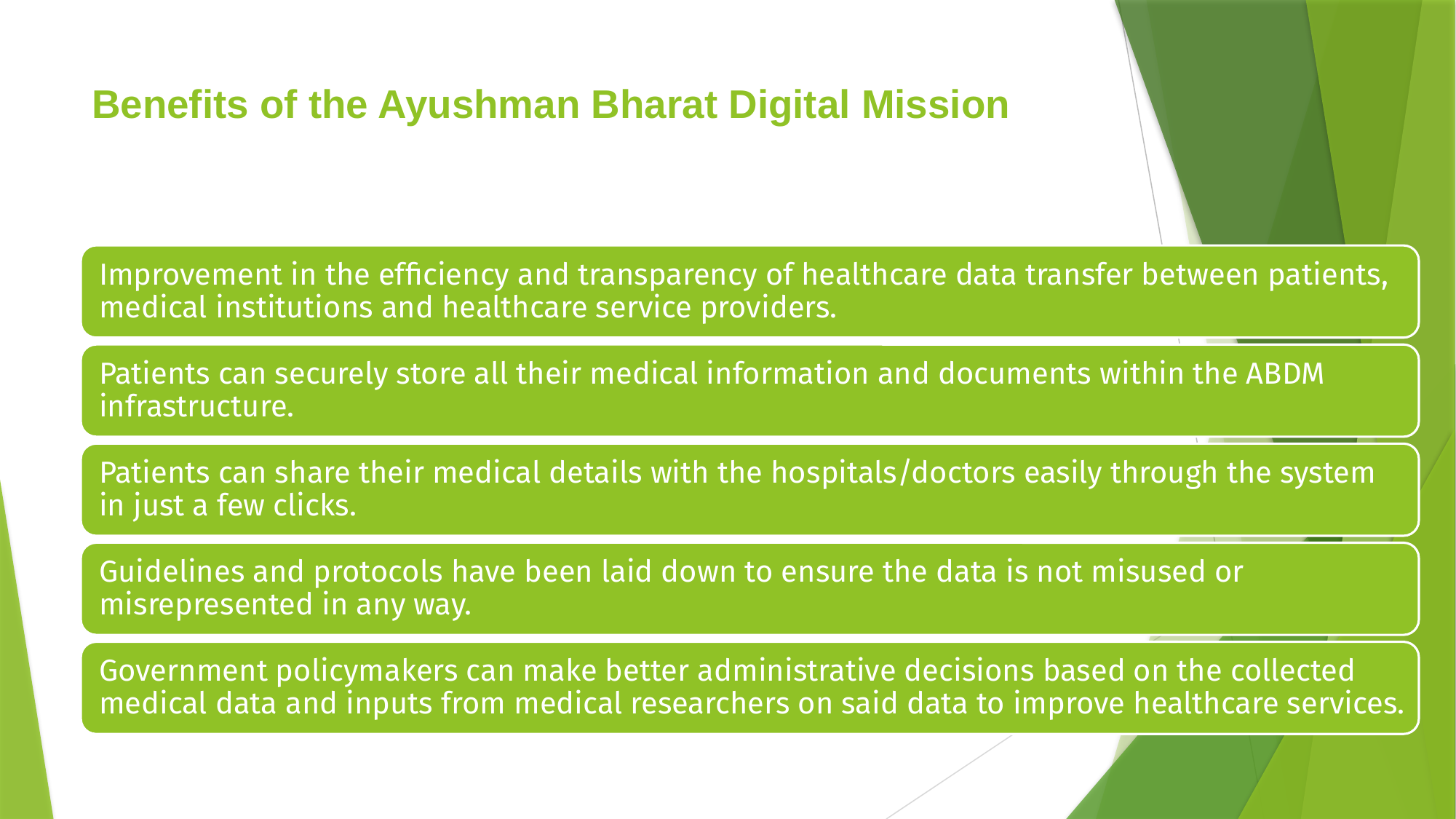

# Benefits of the Ayushman Bharat Digital Mission
Improvement in the efficiency and transparency of healthcare data transfer between patients, medical institutions and healthcare service providers.
Patients can securely store all their medical information and documents within the ABDM infrastructure.
Patients can share their medical details with the hospitals/doctors easily through the system in just a few clicks.
Guidelines and protocols have been laid down to ensure the data is not misused or misrepresented in any way.
Government policymakers can make better administrative decisions based on the collected medical data and inputs from medical researchers on said data to improve healthcare services.